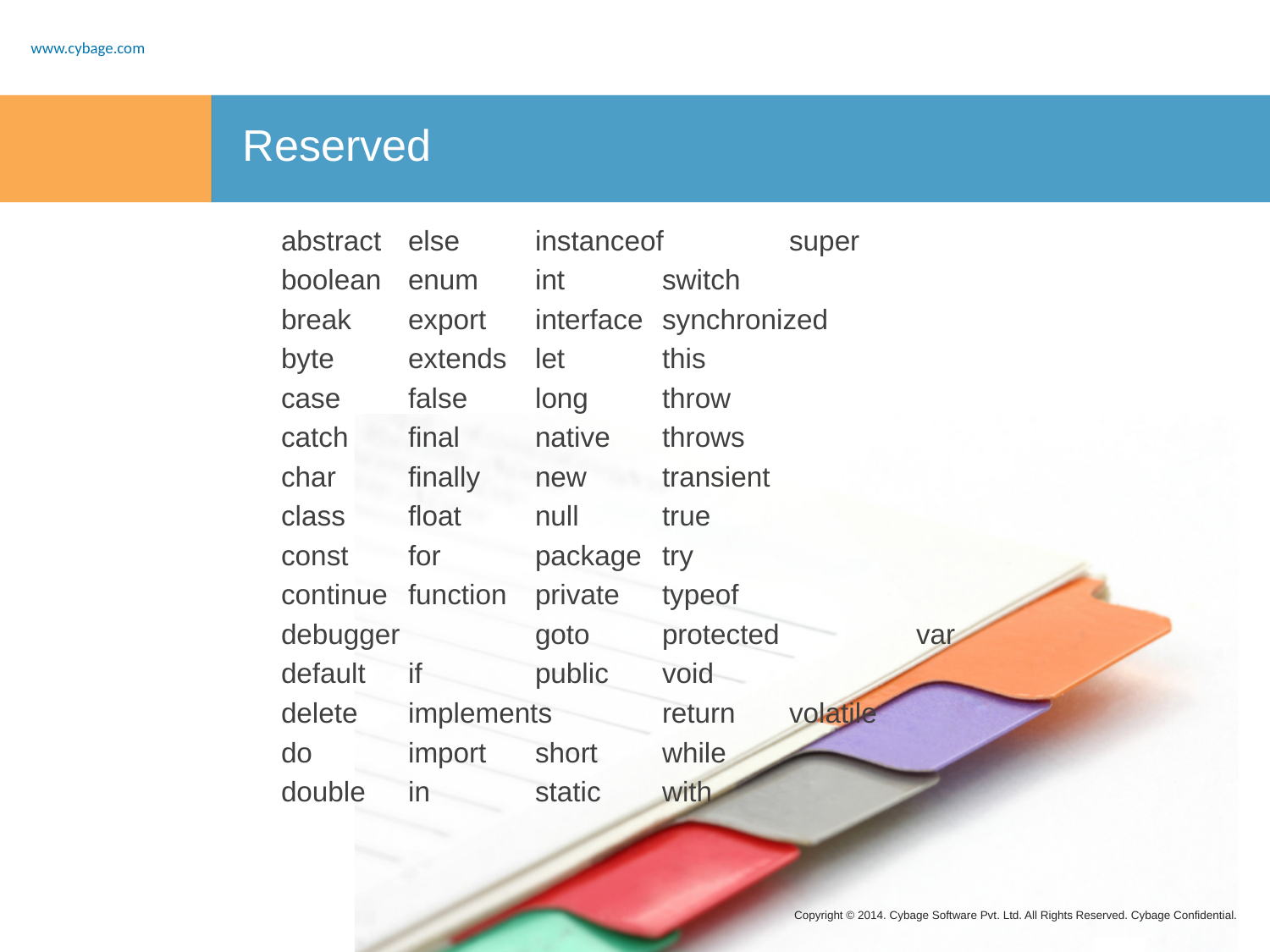

# Reserved
abstract  	else  	instanceof  	super
boolean  	enum  	int  	switch
break  	export  	interface  	synchronized
byte  	extends  	let  	this
case  	false  	long  	throw
catch  	final  	native  	throws
char  	finally  	new  	transient
class  	float  	null  	true
const  	for  	package  	try
continue  	function  	private  	typeof
debugger  	goto  	protected  	var
default  	if  	public  	void
delete  	implements  	return  	volatile
do  	import  	short  	while
double  	in  	static  	with